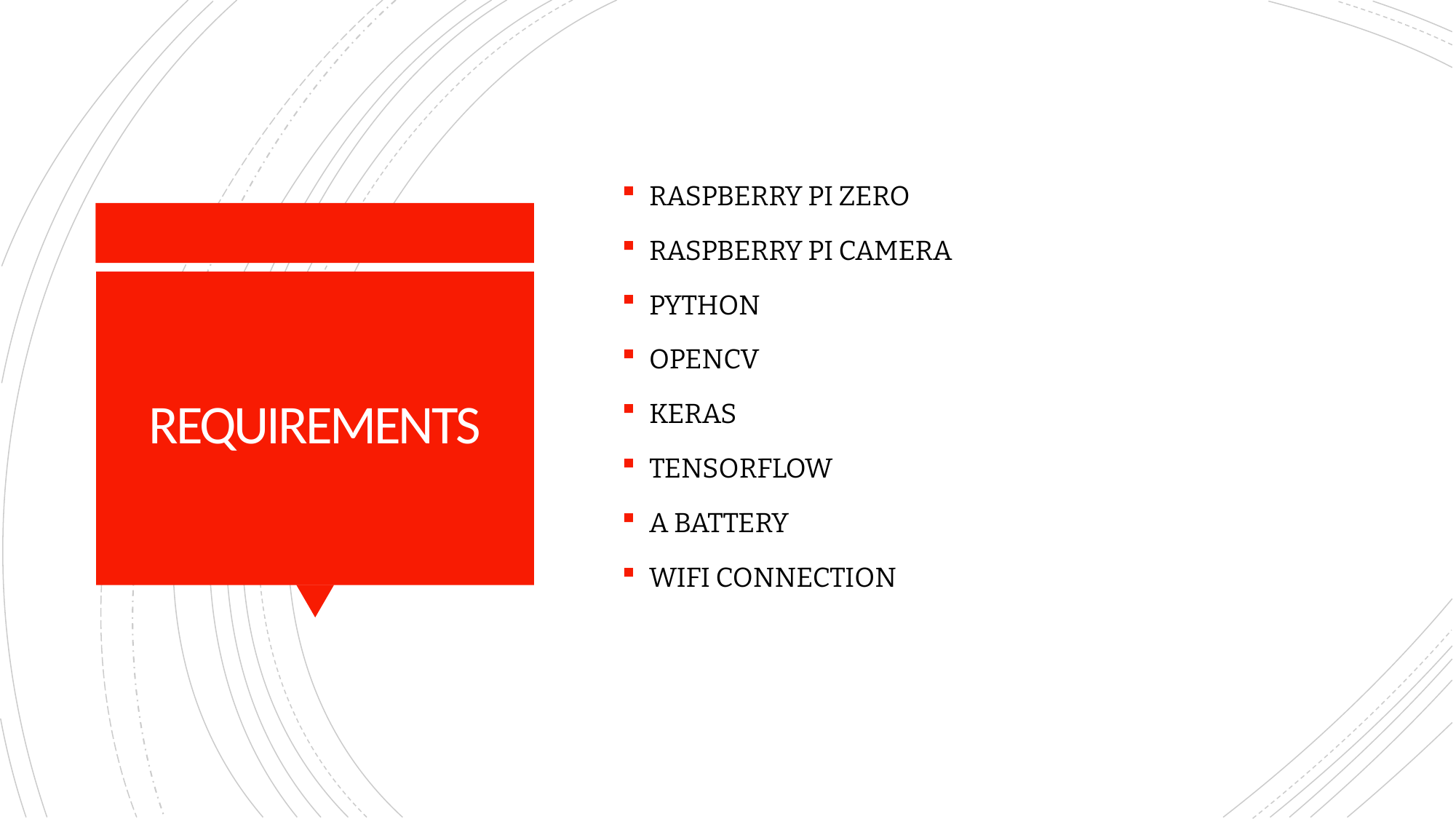

RASPBERRY PI ZERO
RASPBERRY PI CAMERA
PYTHON
OPENCV
KERAS
TENSORFLOW
A BATTERY
WIFI CONNECTION

# REQUIREMENTS